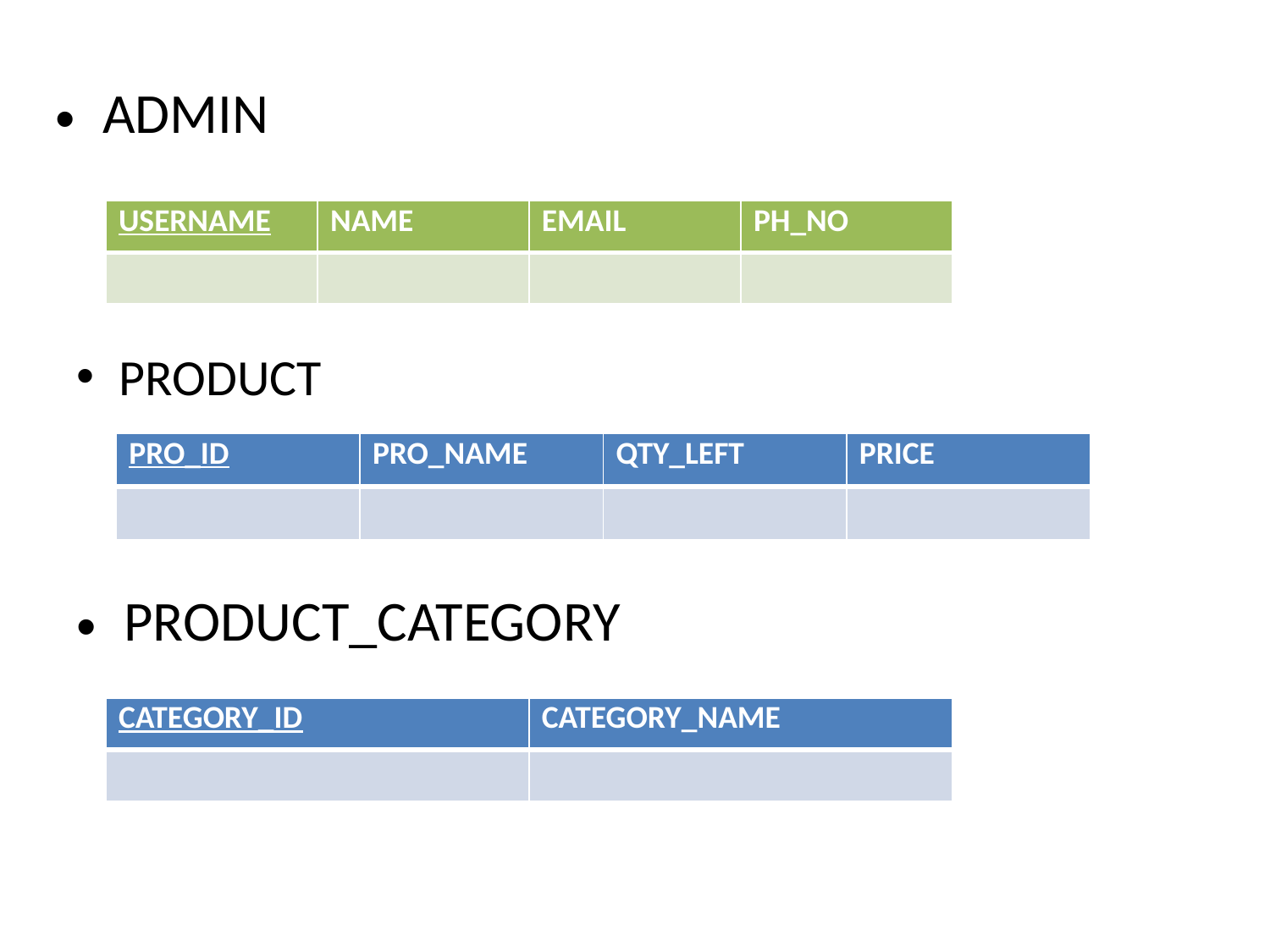

ADMIN
| USERNAME | NAME | EMAIL | PH\_NO |
| --- | --- | --- | --- |
|  |  |  |  |
PRODUCT
| PRO\_ID | PRO\_NAME | QTY\_LEFT | PRICE |
| --- | --- | --- | --- |
|  |  |  |  |
PRODUCT_CATEGORY
| CATEGORY\_ID | CATEGORY\_NAME |
| --- | --- |
|  |  |